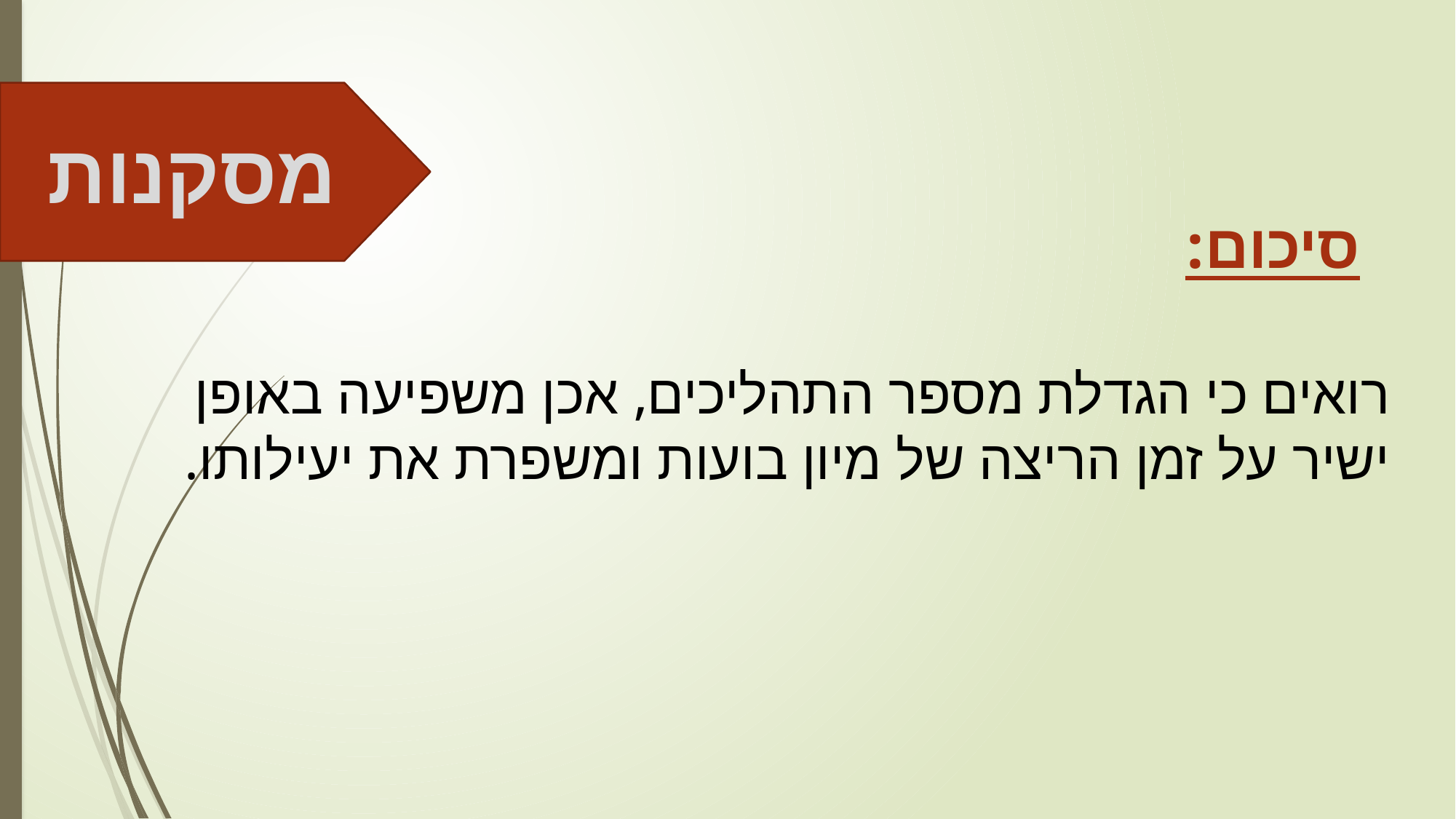

מסקנות
סיכום:

רואים כי הגדלת מספר התהליכים, אכן משפיעה באופן ישיר על זמן הריצה של מיון בועות ומשפרת את יעילותו.